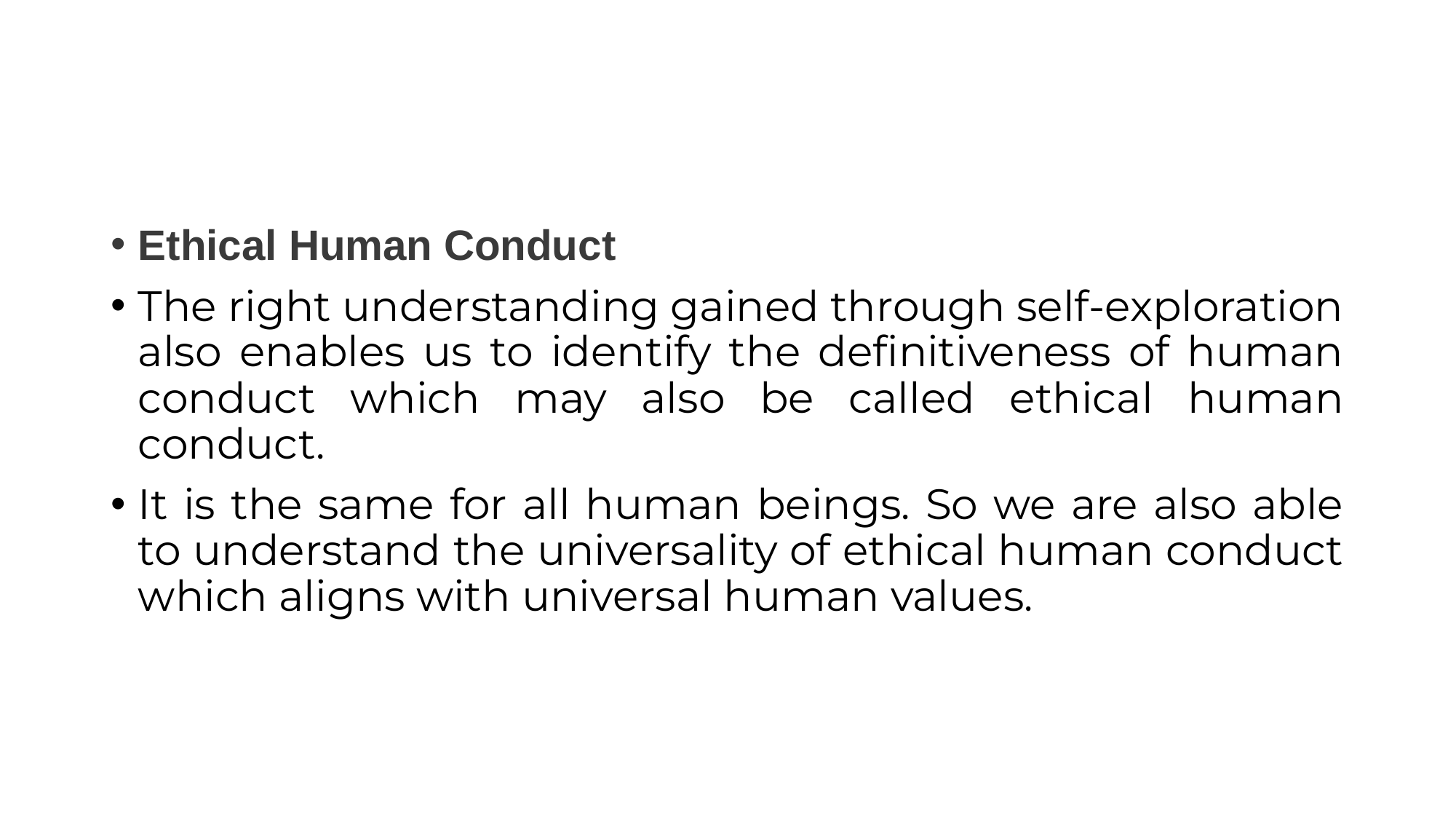

#
Ethical Human Conduct
The right understanding gained through self-exploration also enables us to identify the definitiveness of human conduct which may also be called ethical human conduct.
It is the same for all human beings. So we are also able to understand the universality of ethical human conduct which aligns with universal human values.